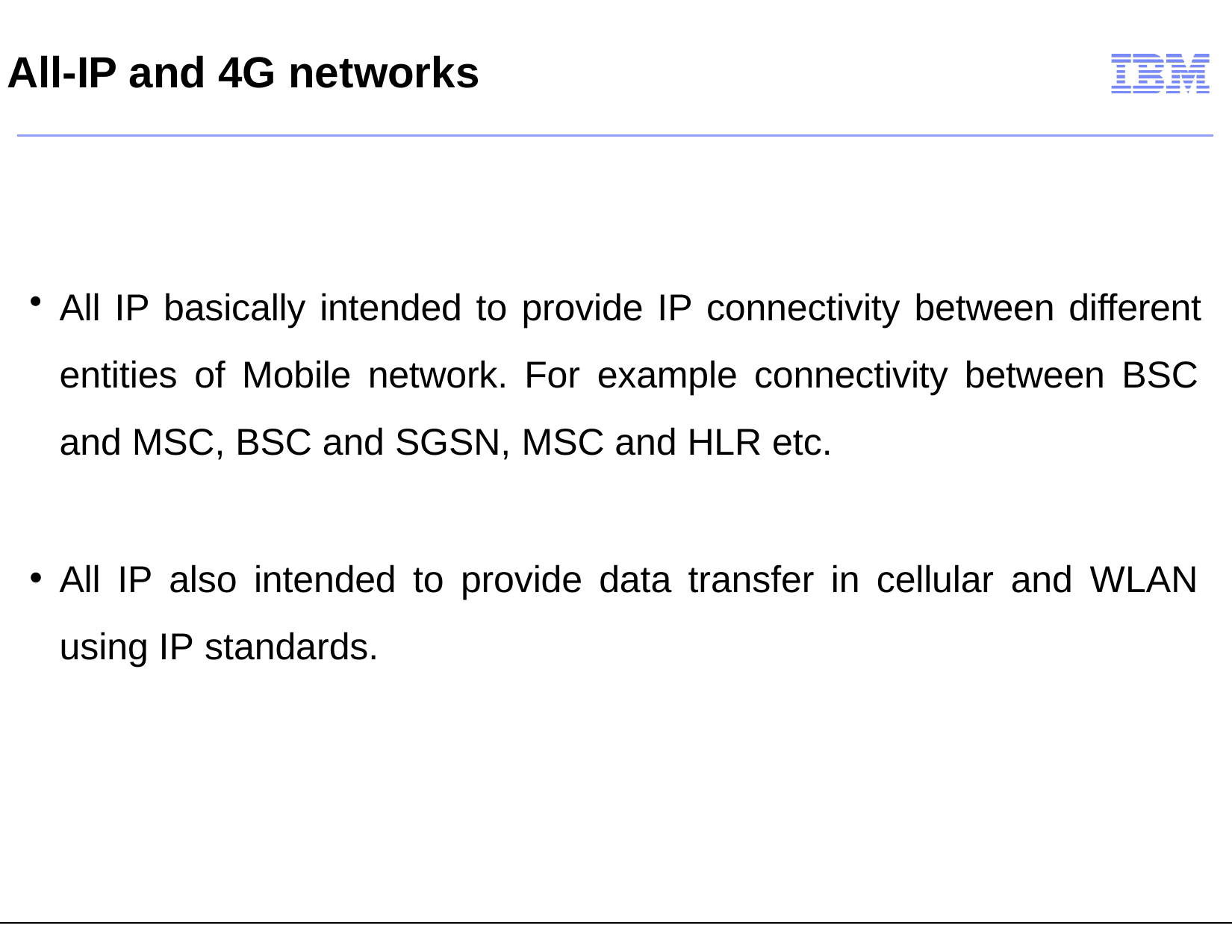

# All-IP and 4G networks

All IP basically intended to provide IP connectivity between different  entities of Mobile network. For example connectivity between BSC  and MSC, BSC and SGSN, MSC and HLR etc.

All IP also intended to provide data transfer in cellular and WLAN  using IP standards.